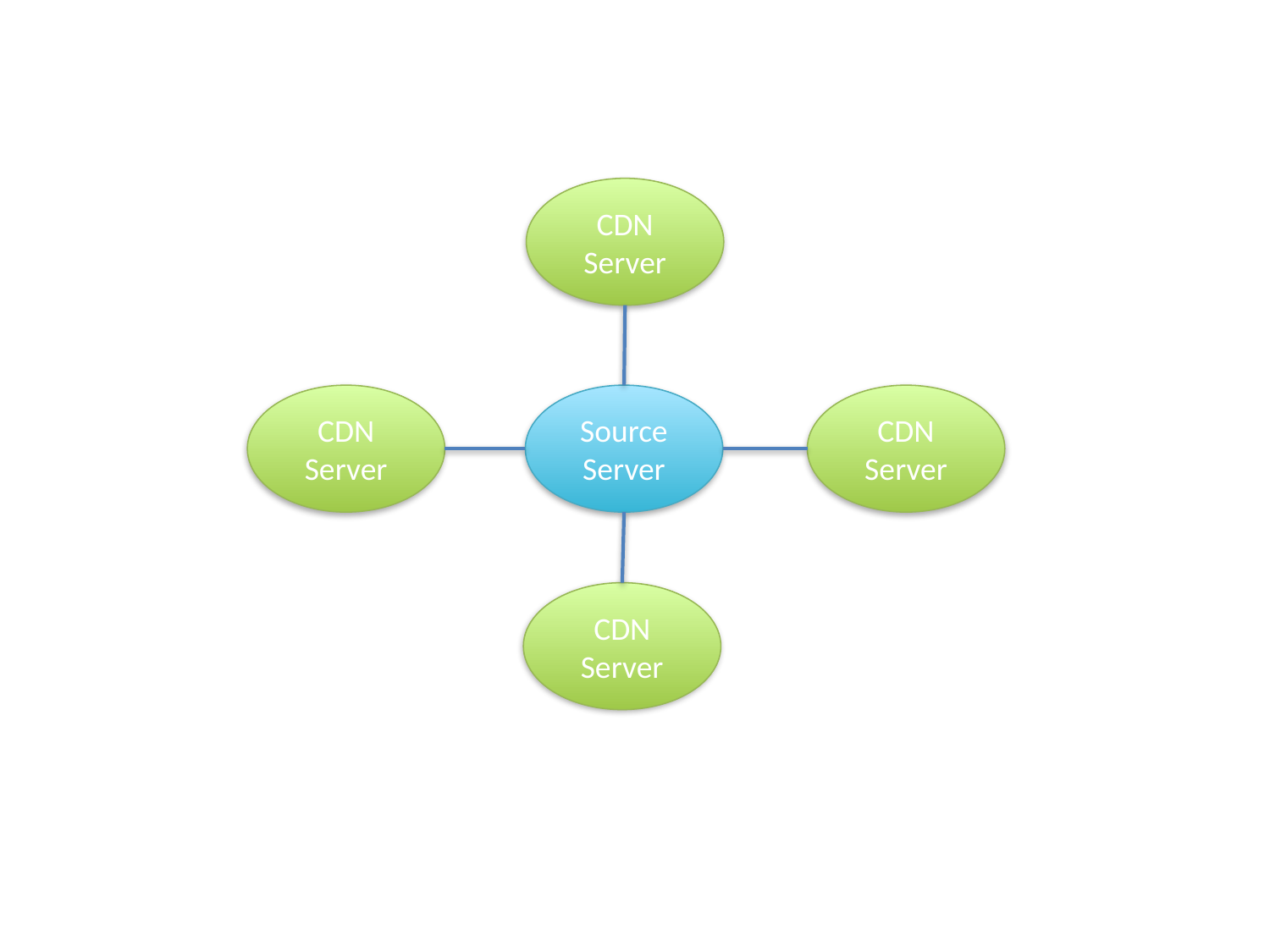

CDN Server
CDN Server
Source Server
CDN Server
CDN Server